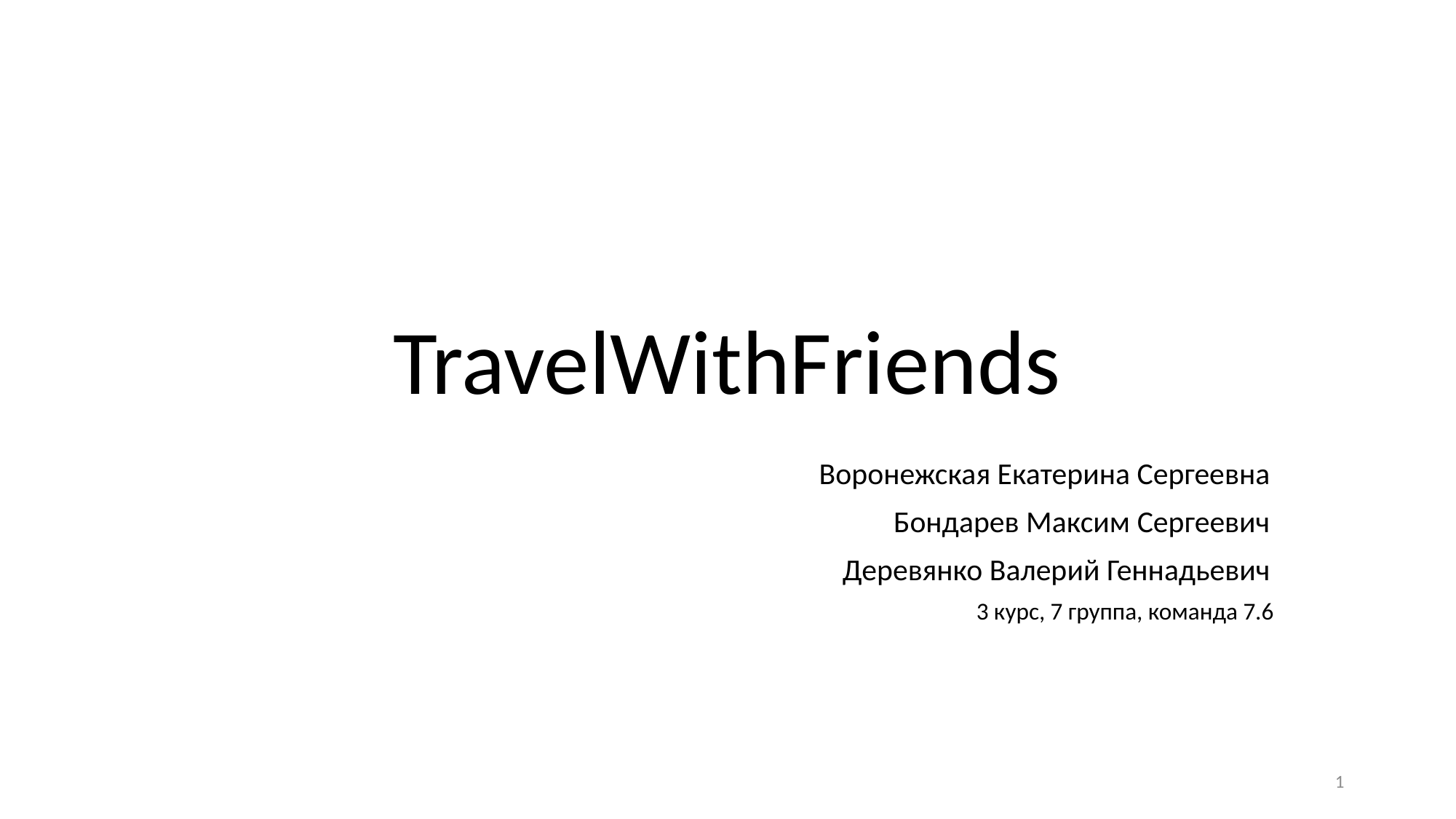

# TravelWithFriends
Воронежская Екатерина Сергеевна
Бондарев Максим Сергеевич
Деревянко Валерий Геннадьевич
3 курс, 7 группа, команда 7.6
1